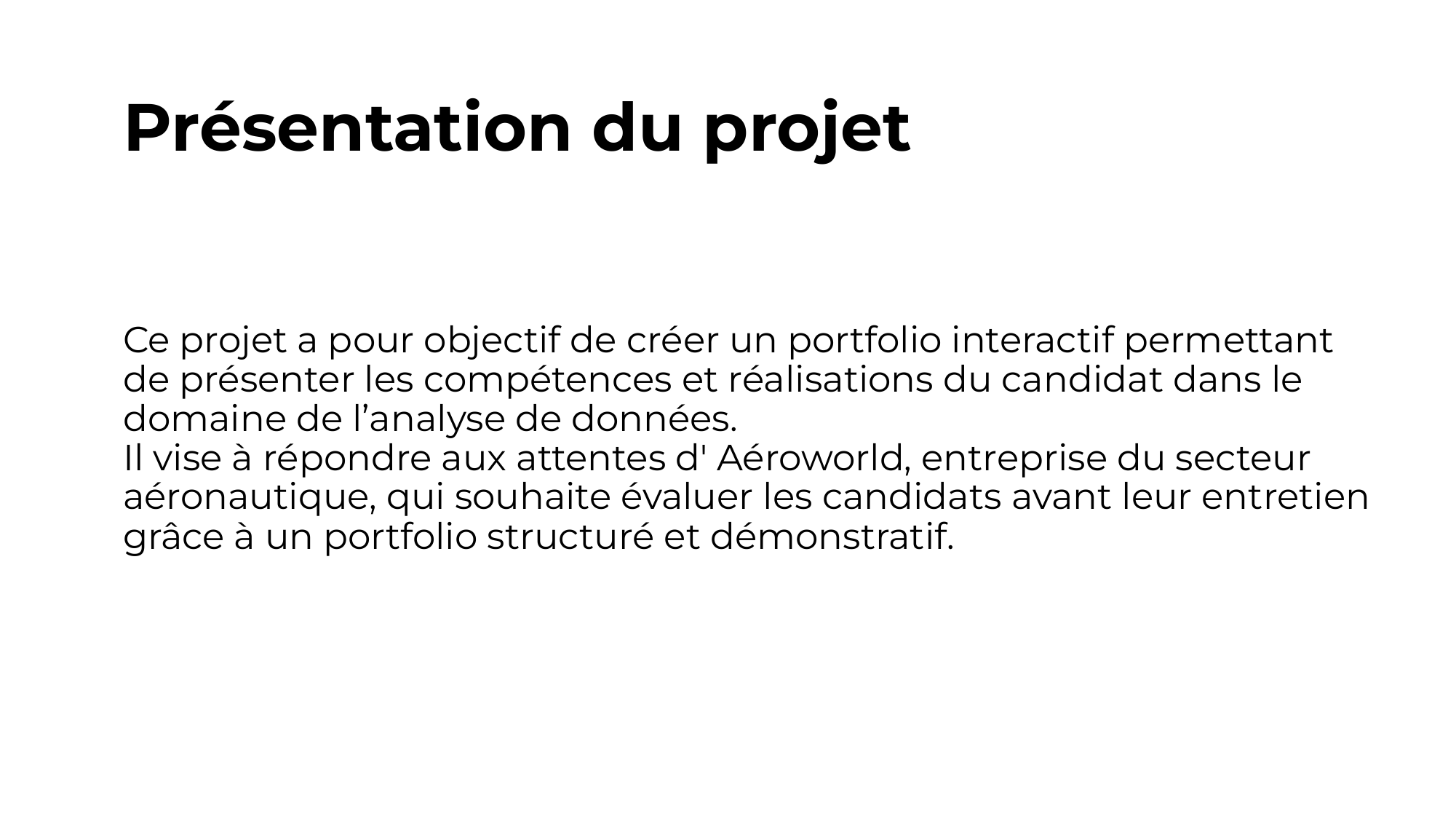

# Présentation du projet

Ce projet a pour objectif de créer un portfolio interactif permettant de présenter les compétences et réalisations du candidat dans le domaine de l’analyse de données.
Il vise à répondre aux attentes d' Aéroworld, entreprise du secteur aéronautique, qui souhaite évaluer les candidats avant leur entretien grâce à un portfolio structuré et démonstratif.